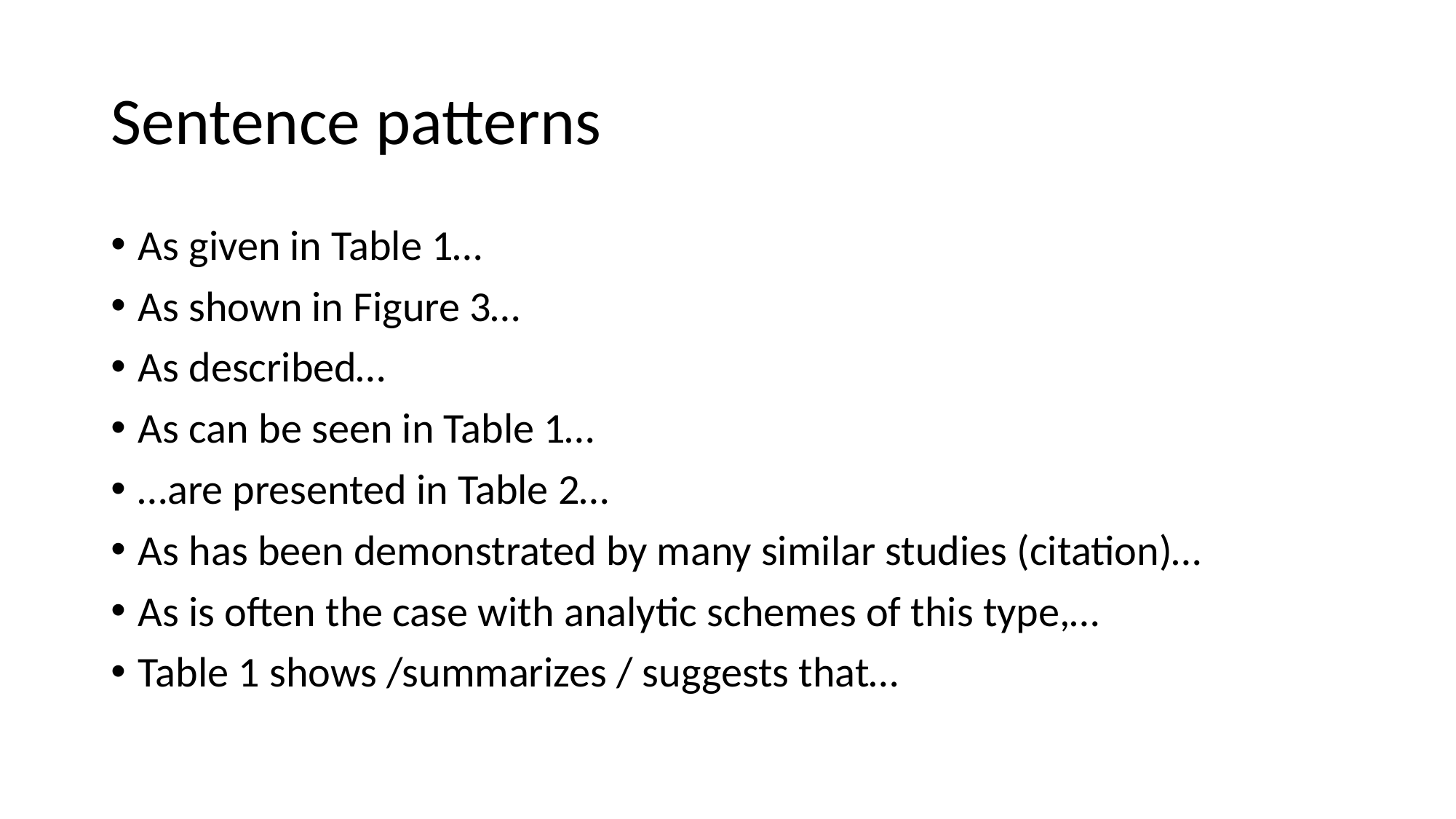

# Sentence patterns
As given in Table 1…
As shown in Figure 3…
As described…
As can be seen in Table 1…
…are presented in Table 2…
As has been demonstrated by many similar studies (citation)…
As is often the case with analytic schemes of this type,…
Table 1 shows /summarizes / suggests that…